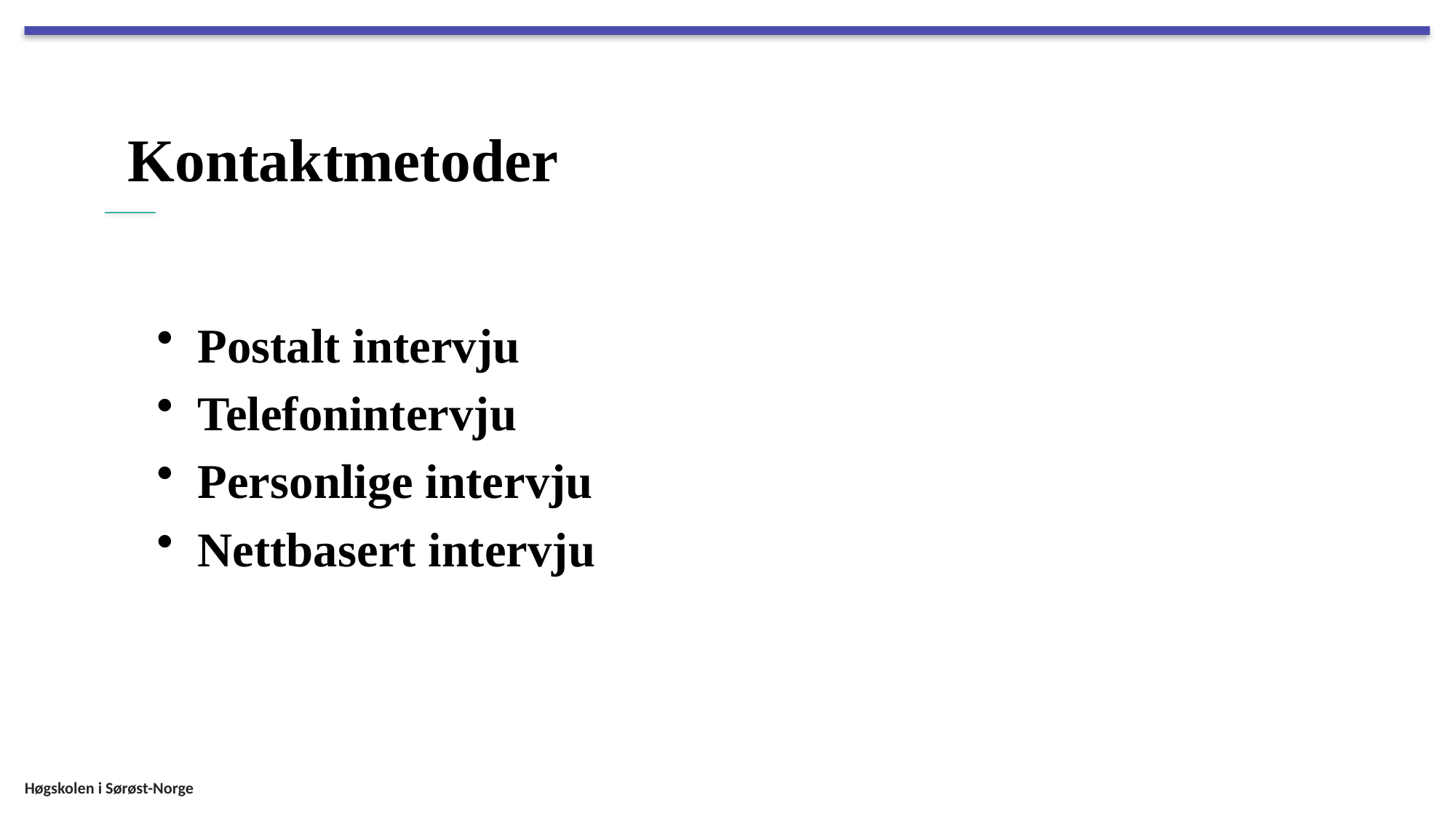

# Kontaktmetoder
Postalt intervju
Telefonintervju
Personlige intervju
Nettbasert intervju